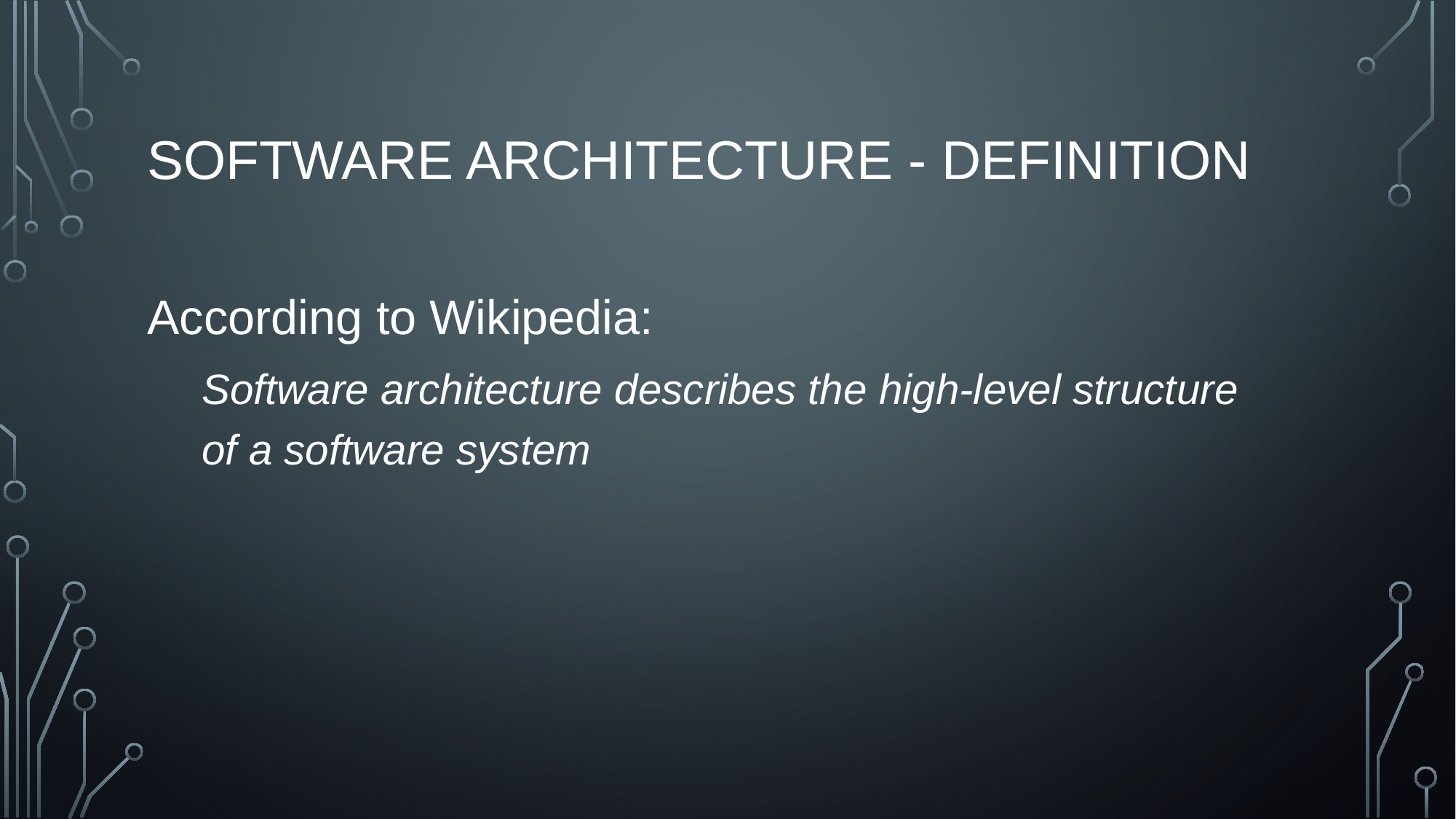

# Software architecture - definition
According to Wikipedia:
Software architecture describes the high-level structure of a software system